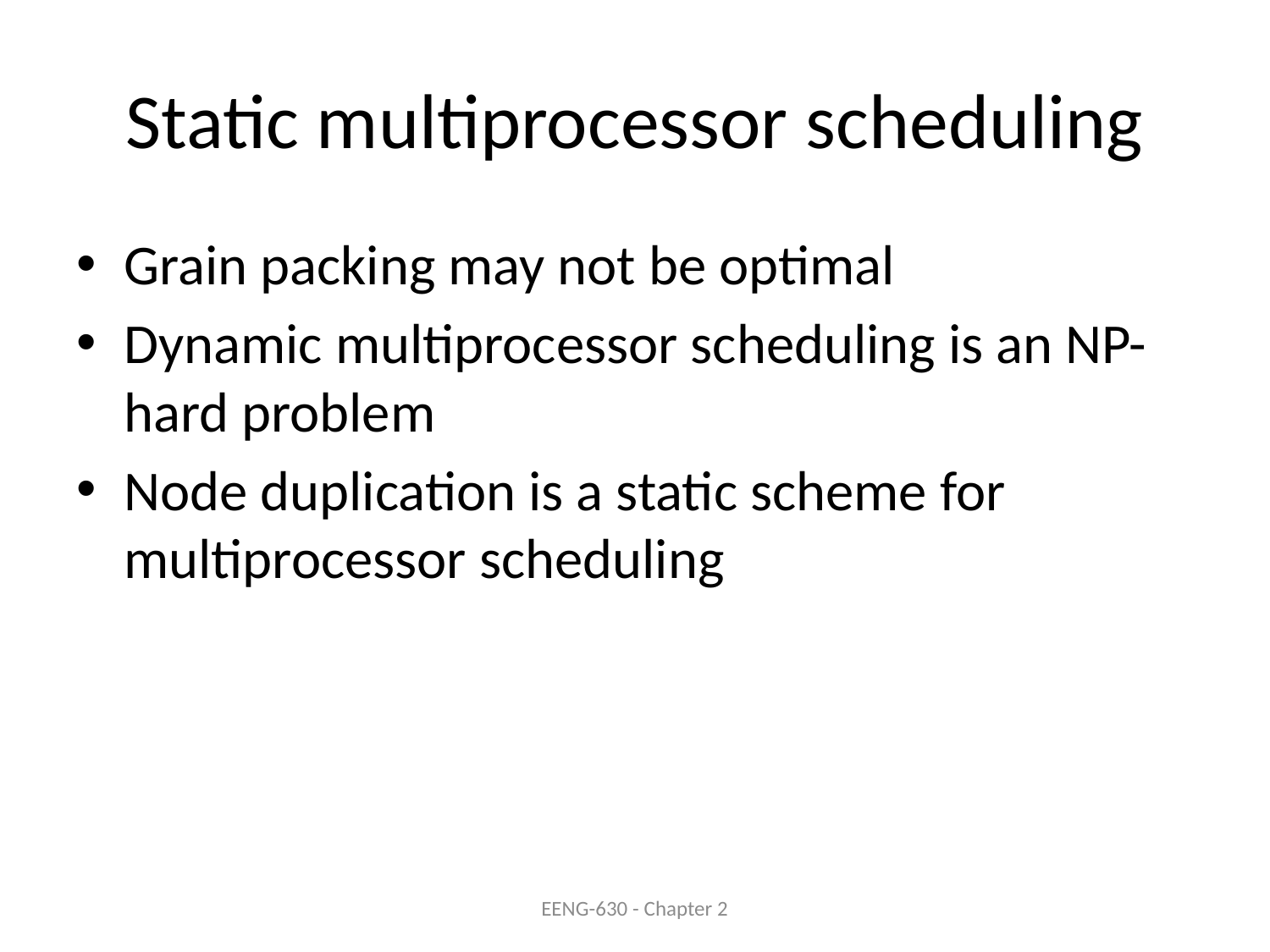

# Static multiprocessor scheduling
Grain packing may not be optimal
Dynamic multiprocessor scheduling is an NP-hard problem
Node duplication is a static scheme for multiprocessor scheduling
EENG-630 - Chapter 2